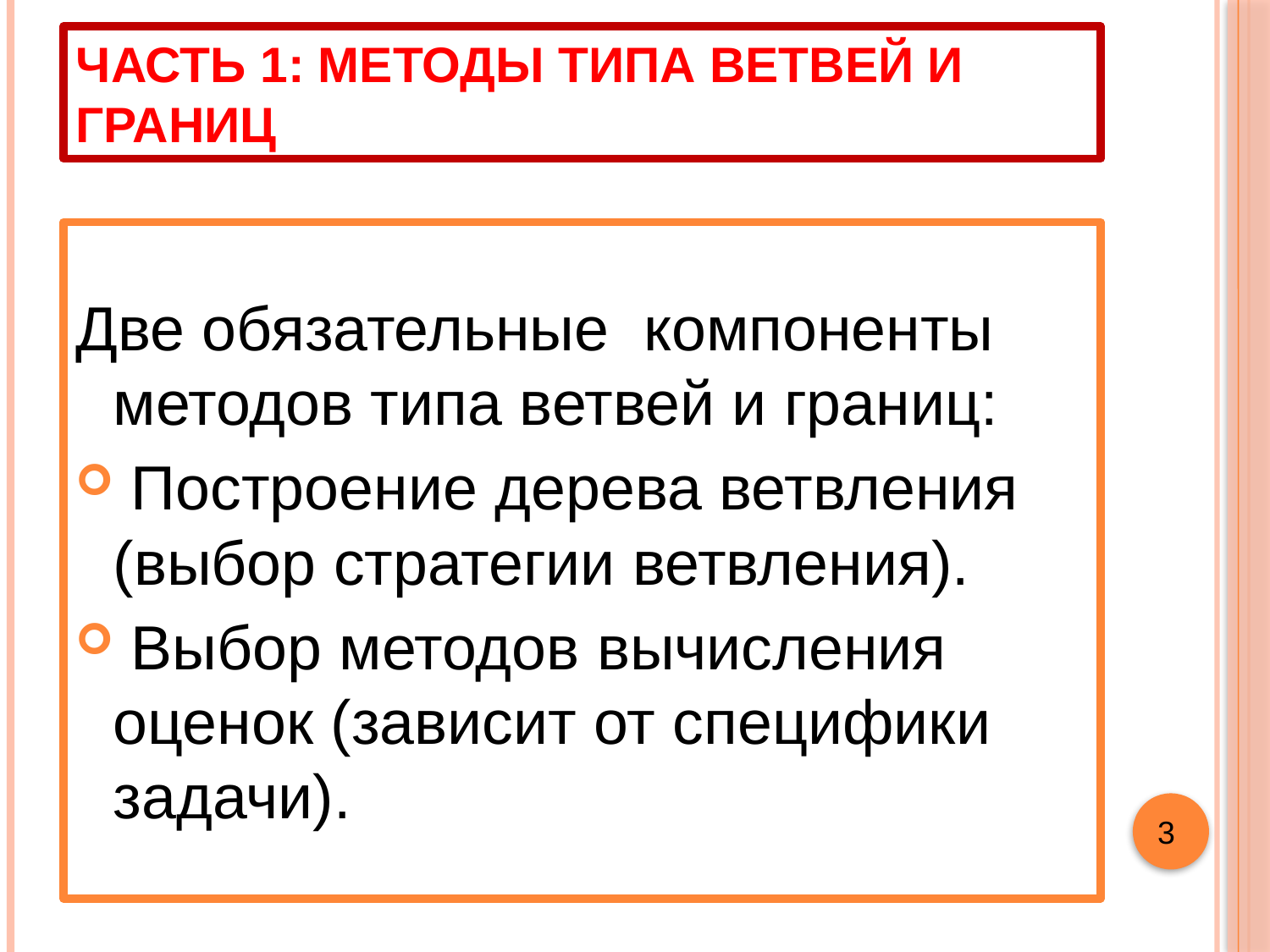

# ЧАСТЬ 1: МЕТОДЫ ТИПА ВЕТВЕЙ И ГРАНИЦ

Две обязательные  компоненты  методов типа ветвей и границ:
 Построение дерева ветвления (выбор стратегии ветвления).
 Выбор методов вычисления оценок (зависит от специфики задачи).

3